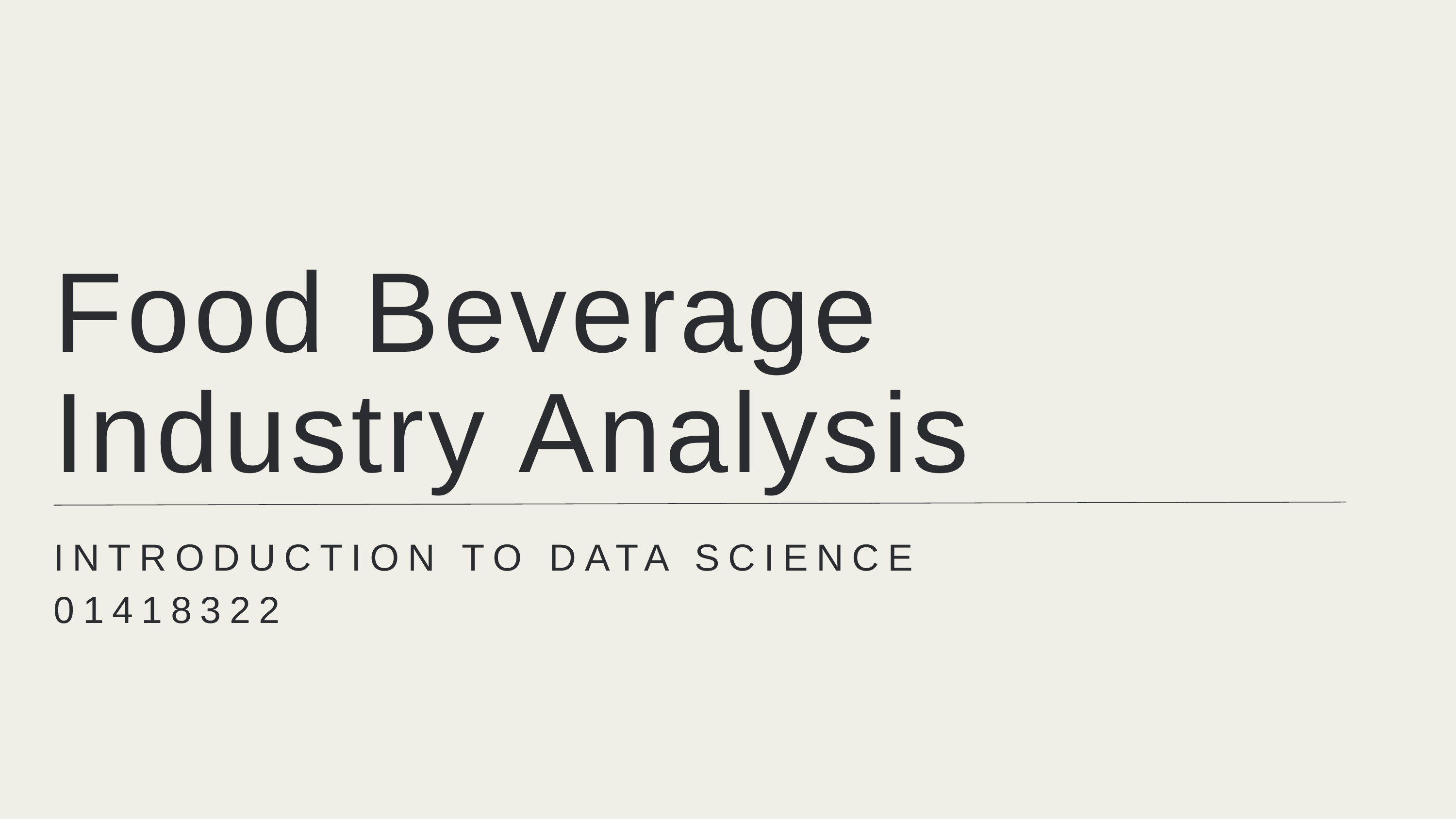

Food Beverage Industry Analysis

INTRODUCTION TO DATA SCIENCE
01418322